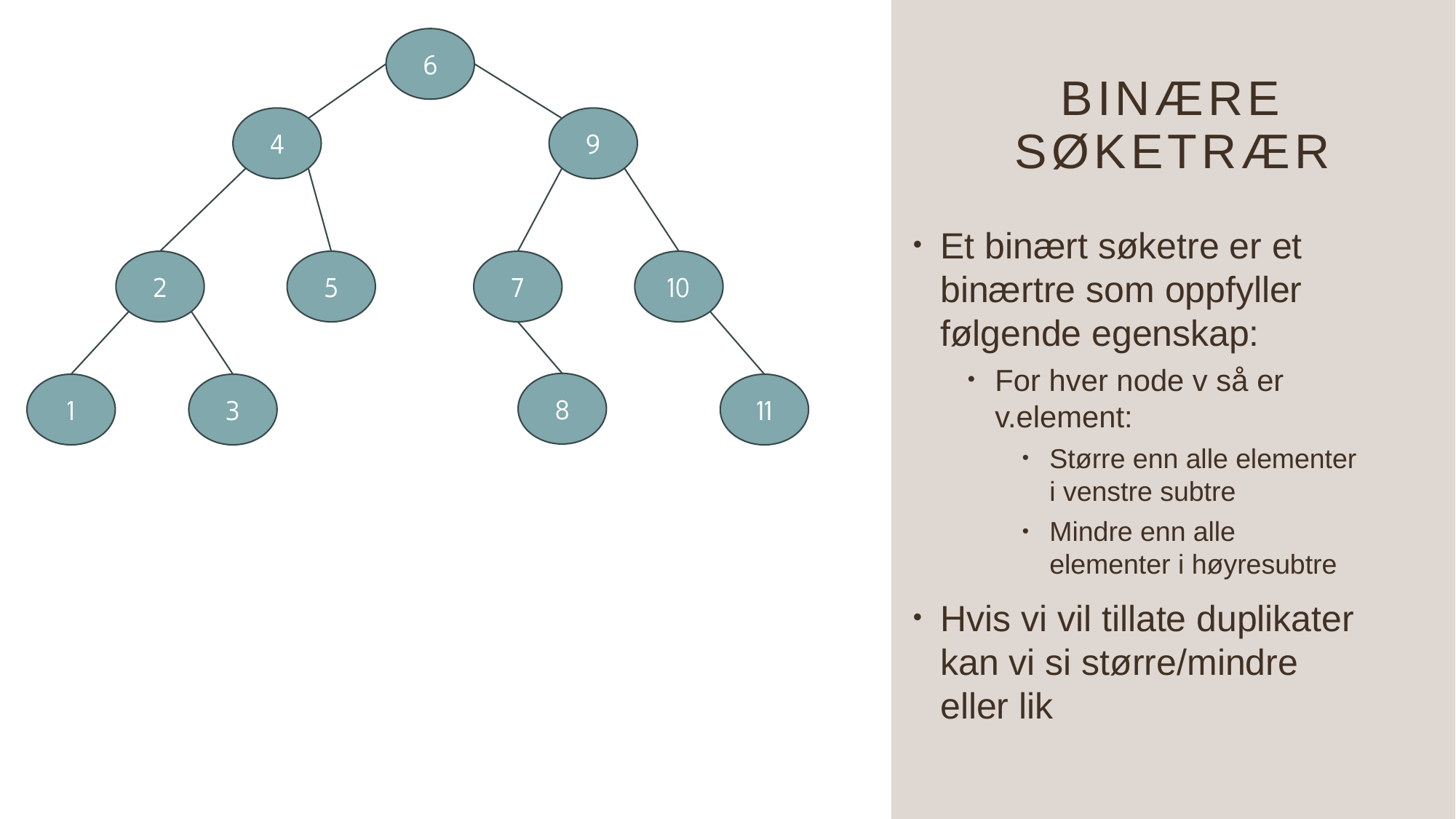

6
# Binære søketrær
4
9
Et binært søketre er et binærtre som oppfyller følgende egenskap:
For hver node v så er v.element:
Større enn alle elementer i venstre subtre
Mindre enn alle elementer i høyresubtre
Hvis vi vil tillate duplikater kan vi si større/mindre eller lik
2
5
7
10
8
11
3
1